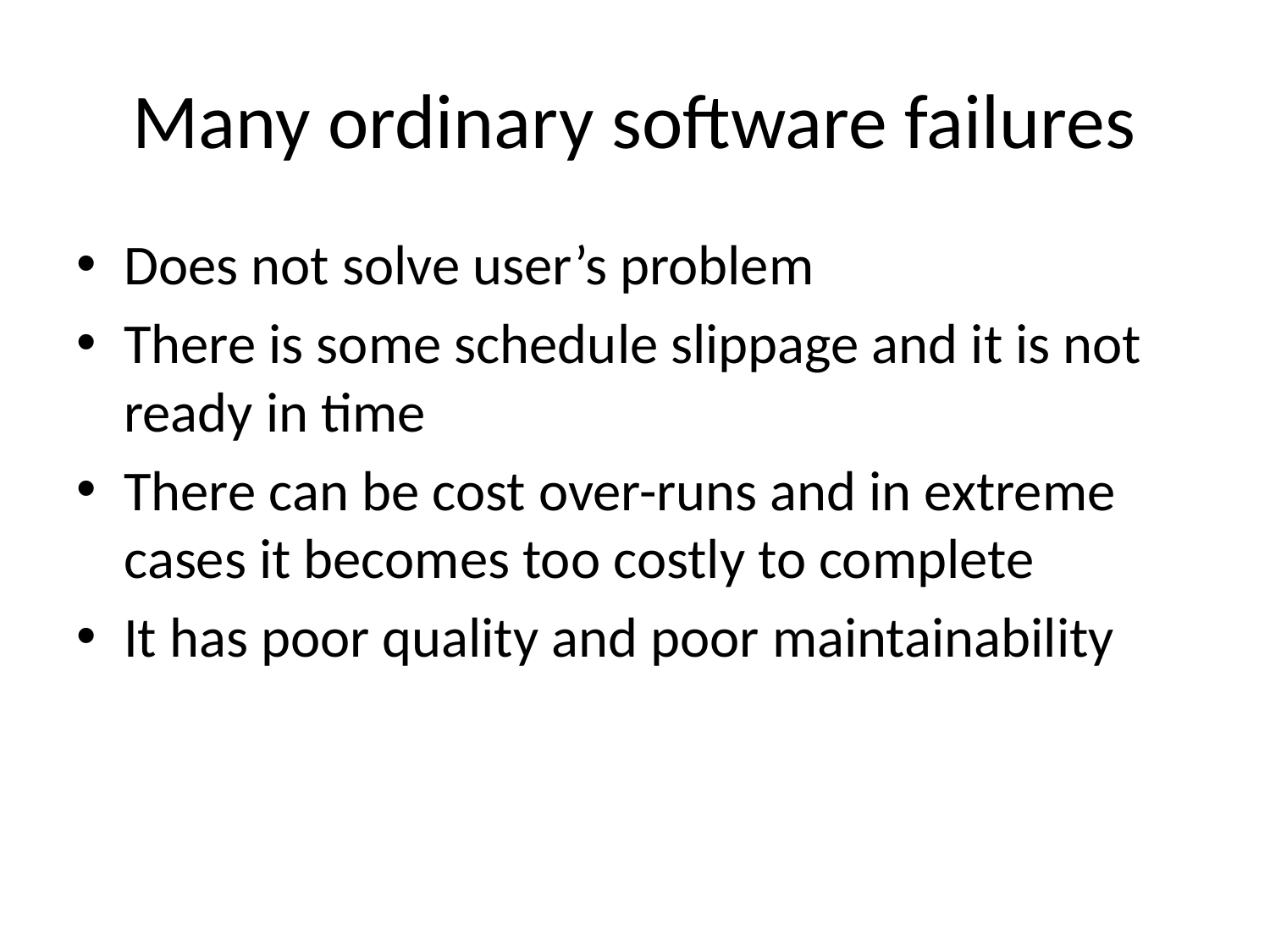

# Many ordinary software failures
Does not solve user’s problem
There is some schedule slippage and it is not ready in time
There can be cost over-runs and in extreme cases it becomes too costly to complete
It has poor quality and poor maintainability